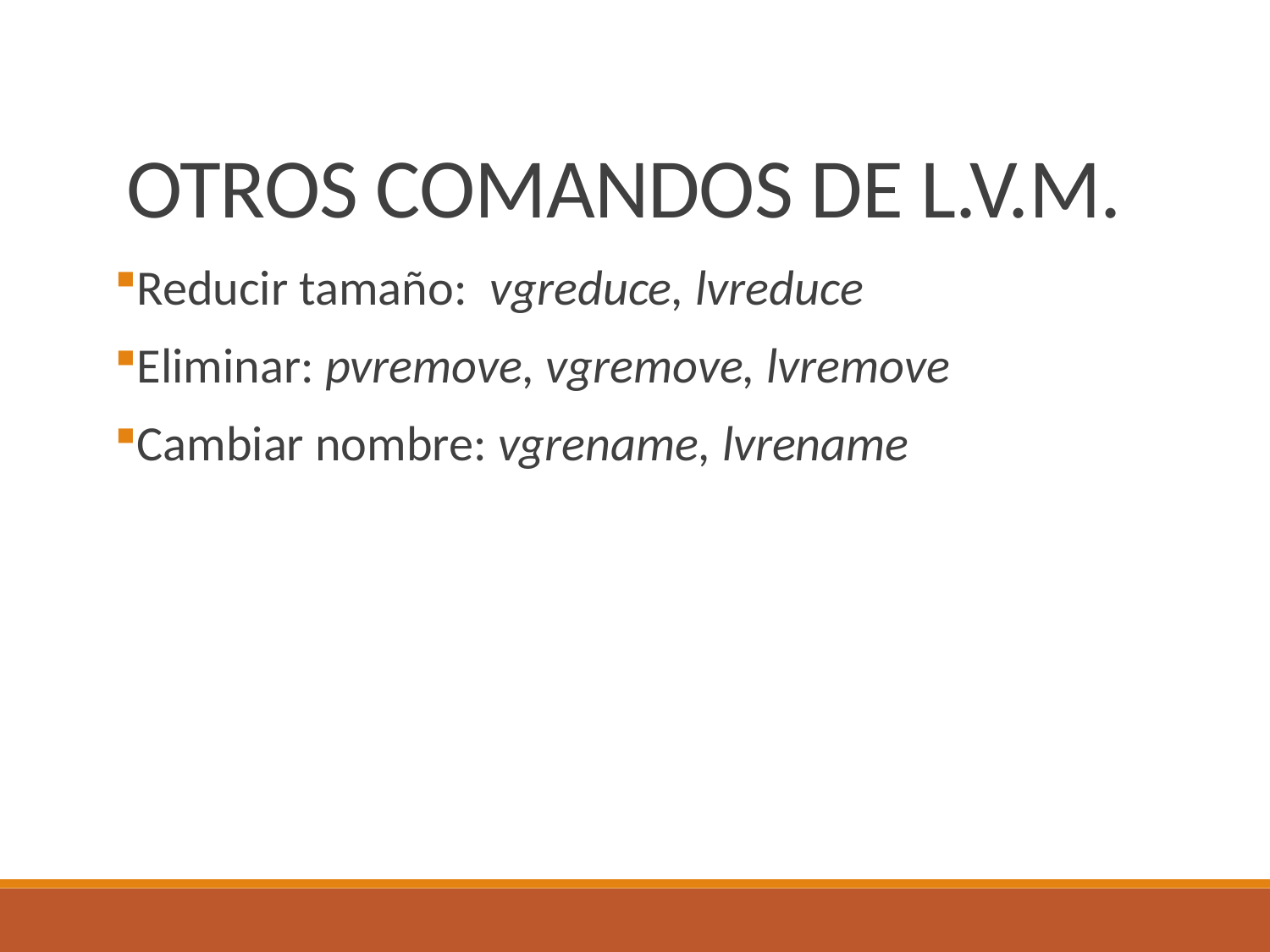

OTROS COMANDOS DE L.V.M.
Reducir tamaño:  vgreduce, lvreduce
Eliminar: pvremove, vgremove, lvremove
Cambiar nombre: vgrename, lvrename